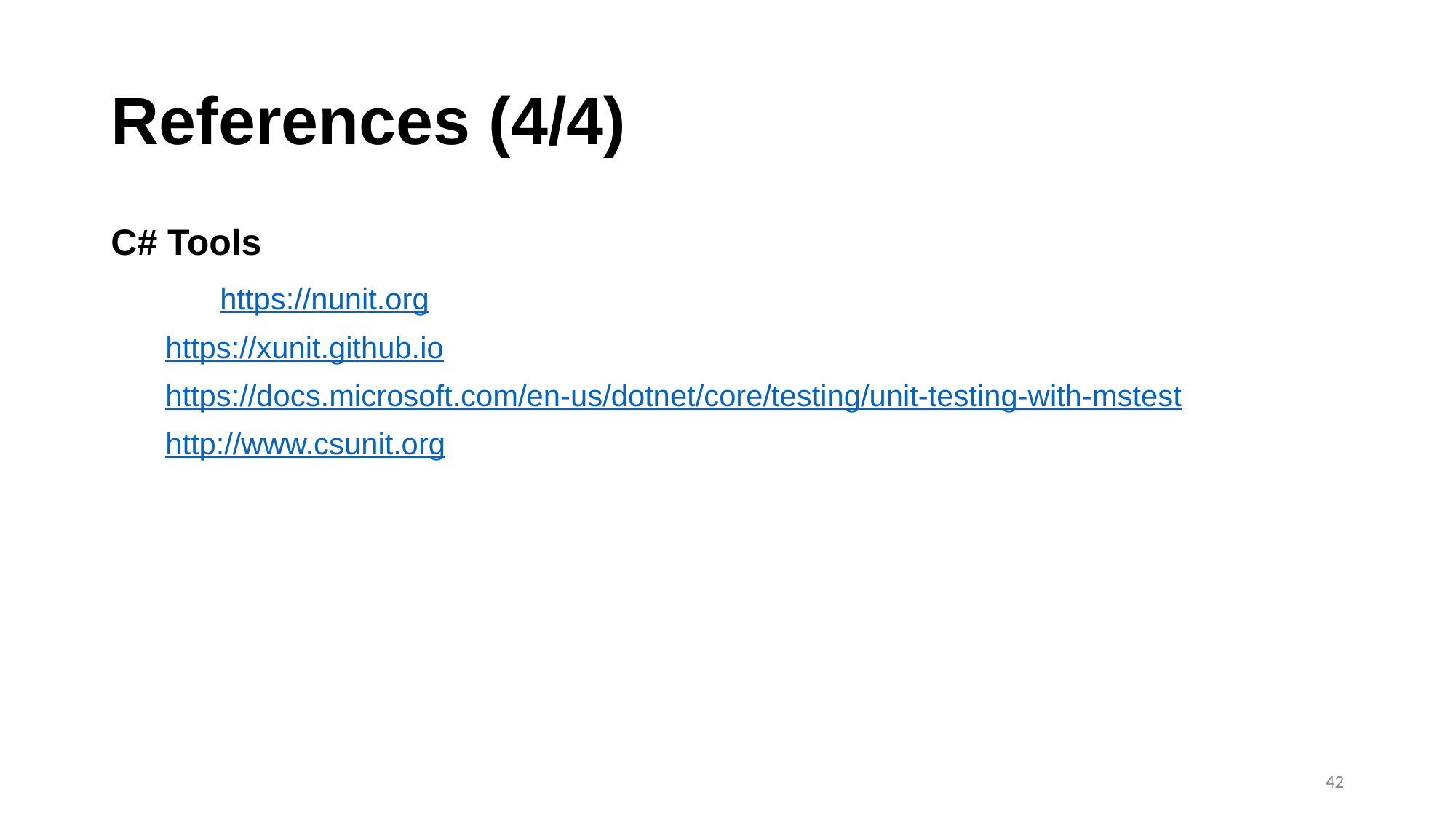

# References (4/4)
C# Tools
	https://nunit.org
	https://xunit.github.io
	https://docs.microsoft.com/en-us/dotnet/core/testing/unit-testing-with-mstest
	http://www.csunit.org

42